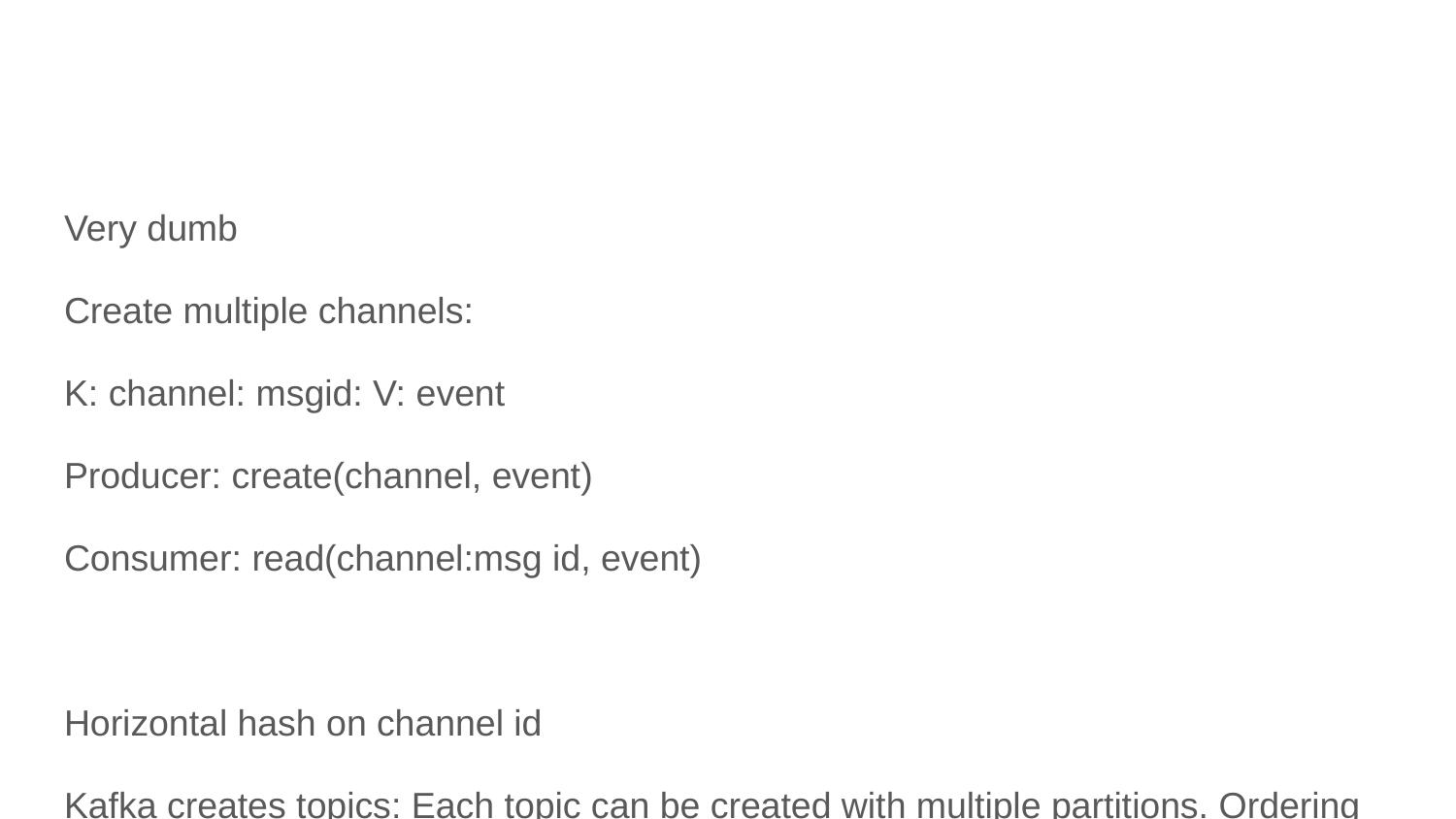

#
Very dumb
Create multiple channels:
K: channel: msgid: V: event
Producer: create(channel, event)
Consumer: read(channel:msg id, event)

Horizontal hash on channel id
Kafka creates topics: Each topic can be created with multiple partitions. Ordering is guaranteed within a channel: Channel is [topic id: partition id]